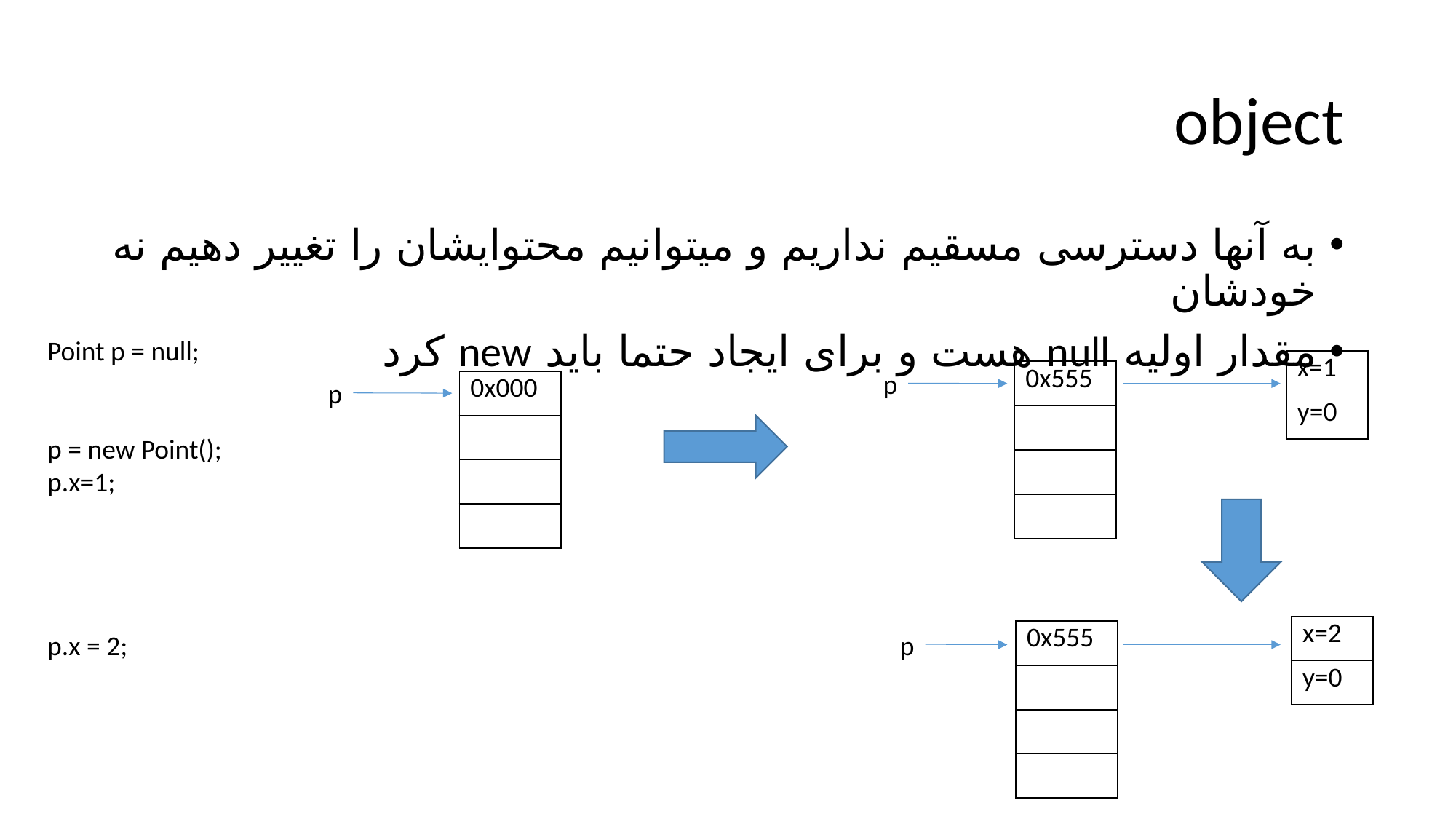

# object
به آنها دسترسی مسقیم نداریم و میتوانیم محتوایشان را تغییر دهیم نه خودشان
مقدار اولیه null هست و برای ایجاد حتما باید new کرد

Point p = null;

p = new Point();
p.x=1;

p.x = 2;
| x=1 |
| --- |
| y=0 |
| 0x555 |
| --- |
|  |
|  |
|  |
p
| 0x000 |
| --- |
|  |
|  |
|  |
p

| x=2 |
| --- |
| y=0 |
| 0x555 |
| --- |
|  |
|  |
|  |
p